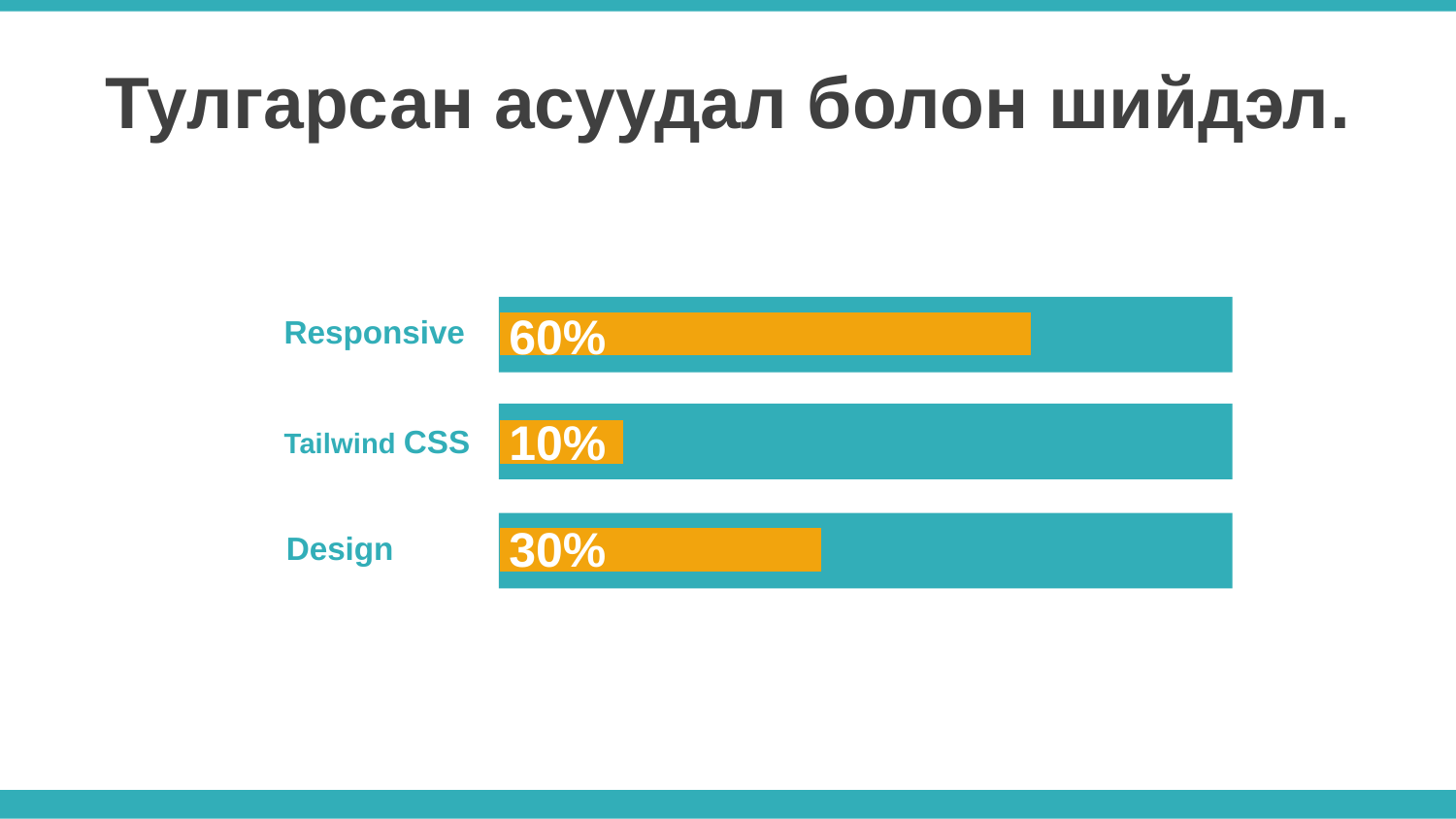

Тулгарсан асуудал болон шийдэл.

### Chart

| Category | Series 1 |
|---|---|
| Css | 26.0 |
| Category 2 | 10.0 |
| Category 3 | 43.0 |
60%
Responsive

10%
Tailwind CSS
30%

Design